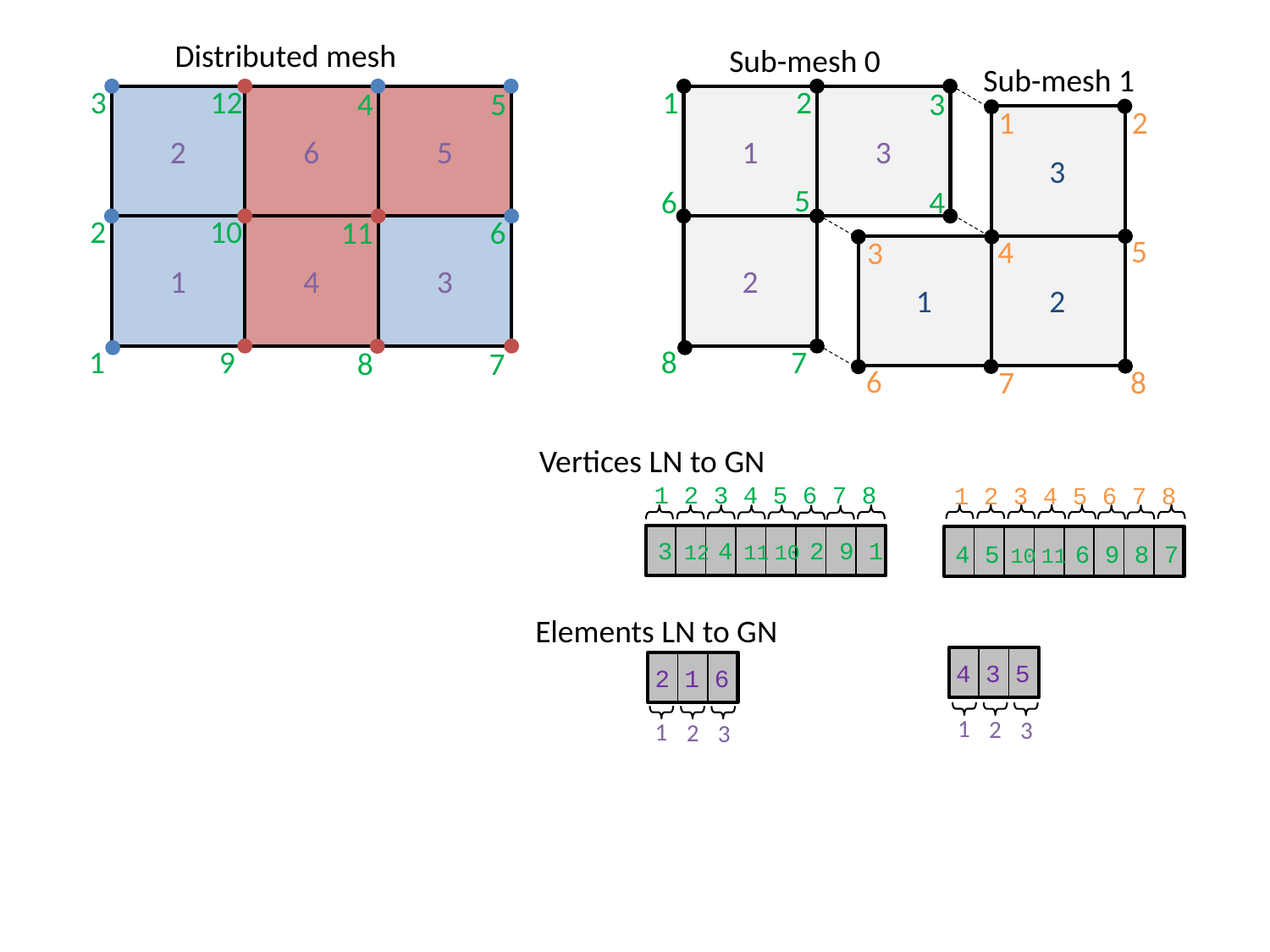

Distributed mesh
Sub-mesh 0
Sub-mesh 1
3
12
4
5
2
10
11
6
1
9
8
7
1
2
3

1
2

2
6
5
1
3
3
5
6
4

5
4
3

1
4
3
2
1
2
8
7

6
7
8

Vertices LN to GN
1 2 3 4 5 6 7 8

1 2 3 4 5 6 7 8

3 12 4 11 10 2 9 1
4 5 10 11 6 9 8 7
Elements LN to GN

4 3 5

2 1 6

1
2
3
1
2
3